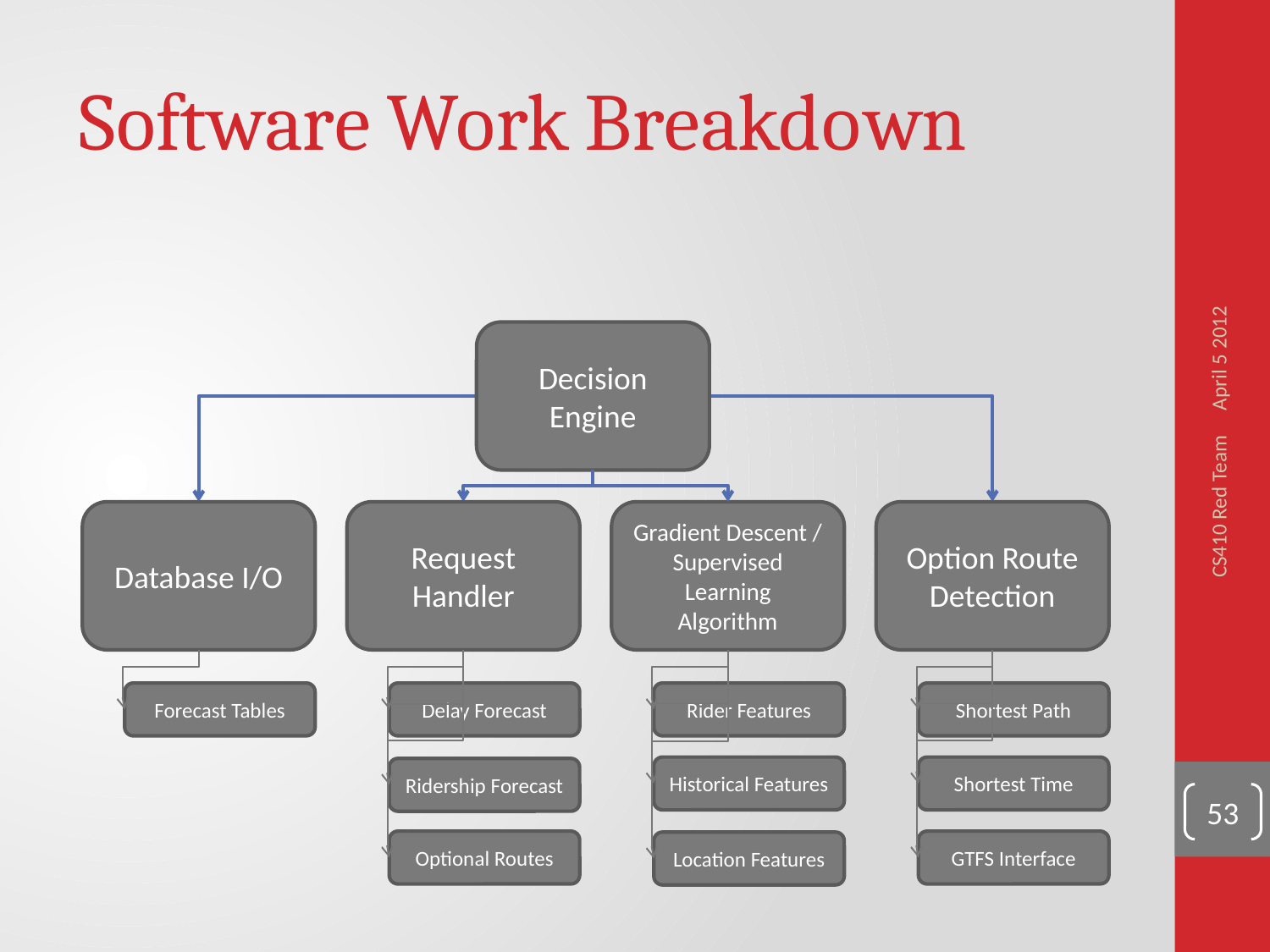

# Software Work Breakdown

April 5 2012
Decision Engine
Database I/O
Request Handler
Gradient Descent / Supervised Learning
Algorithm
Option Route Detection
CS410 Red Team
Forecast Tables
Delay Forecast
Rider Features
Shortest Path
Historical Features
Shortest Time
Ridership Forecast
53
Optional Routes
GTFS Interface
Location Features